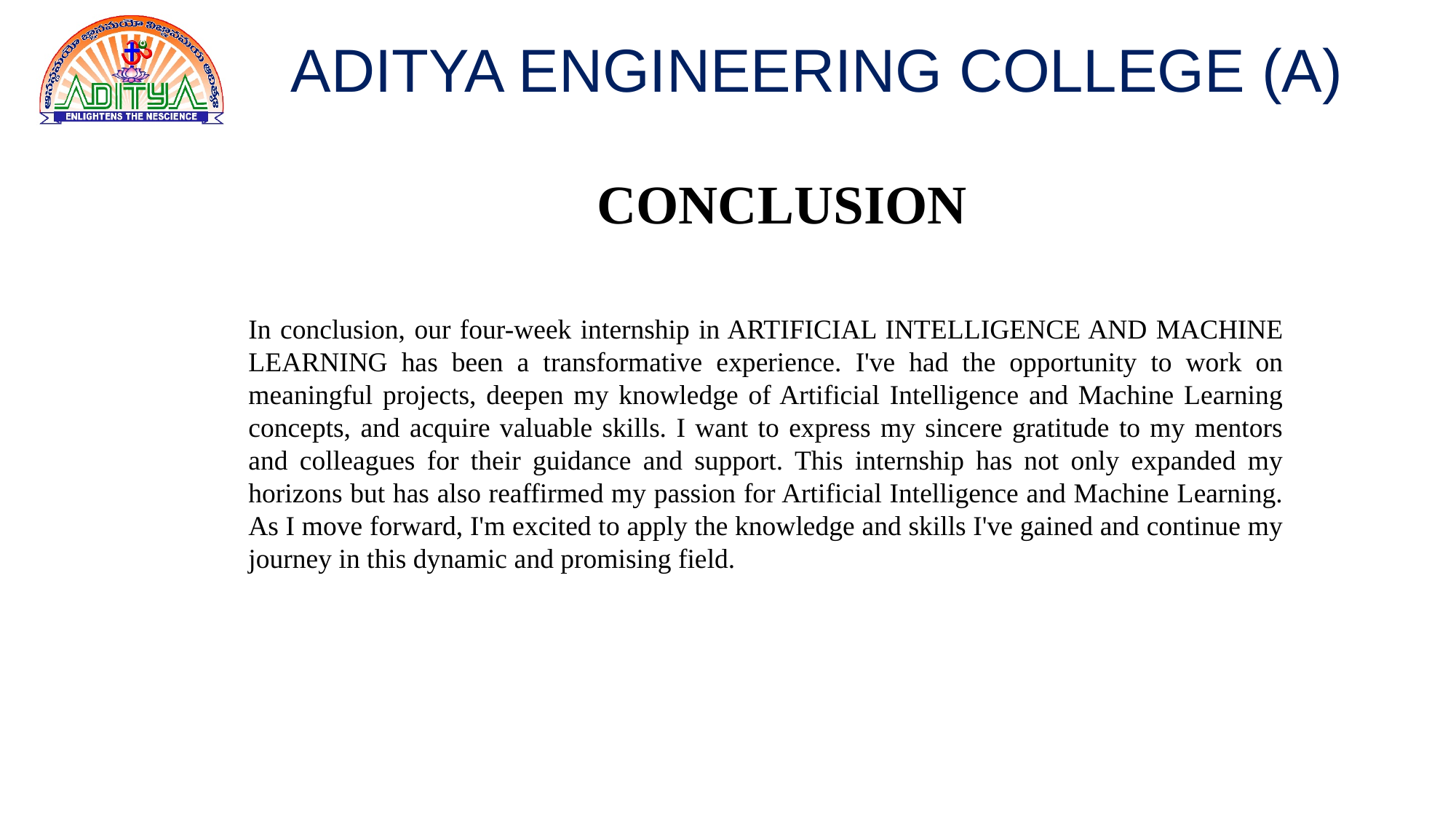

CONCLUSION
In conclusion, our four-week internship in ARTIFICIAL INTELLIGENCE AND MACHINE LEARNING has been a transformative experience. I've had the opportunity to work on meaningful projects, deepen my knowledge of Artificial Intelligence and Machine Learning concepts, and acquire valuable skills. I want to express my sincere gratitude to my mentors and colleagues for their guidance and support. This internship has not only expanded my horizons but has also reaffirmed my passion for Artificial Intelligence and Machine Learning. As I move forward, I'm excited to apply the knowledge and skills I've gained and continue my journey in this dynamic and promising field.